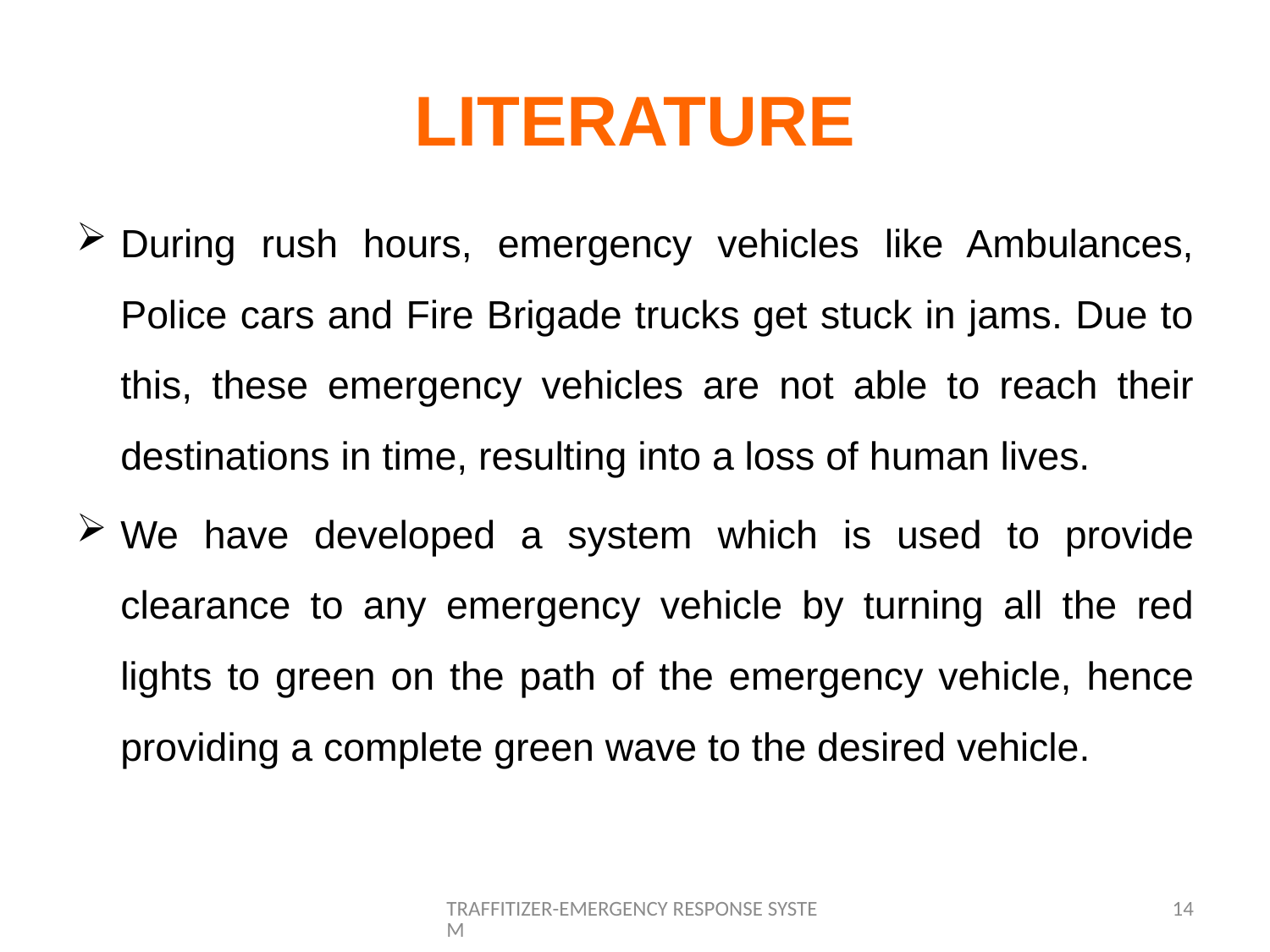

# LITERATURE
During rush hours, emergency vehicles like Ambulances, Police cars and Fire Brigade trucks get stuck in jams. Due to this, these emergency vehicles are not able to reach their destinations in time, resulting into a loss of human lives.
We have developed a system which is used to provide clearance to any emergency vehicle by turning all the red lights to green on the path of the emergency vehicle, hence providing a complete green wave to the desired vehicle.

TRAFFITIZER-EMERGENCY RESPONSE SYSTEM
14